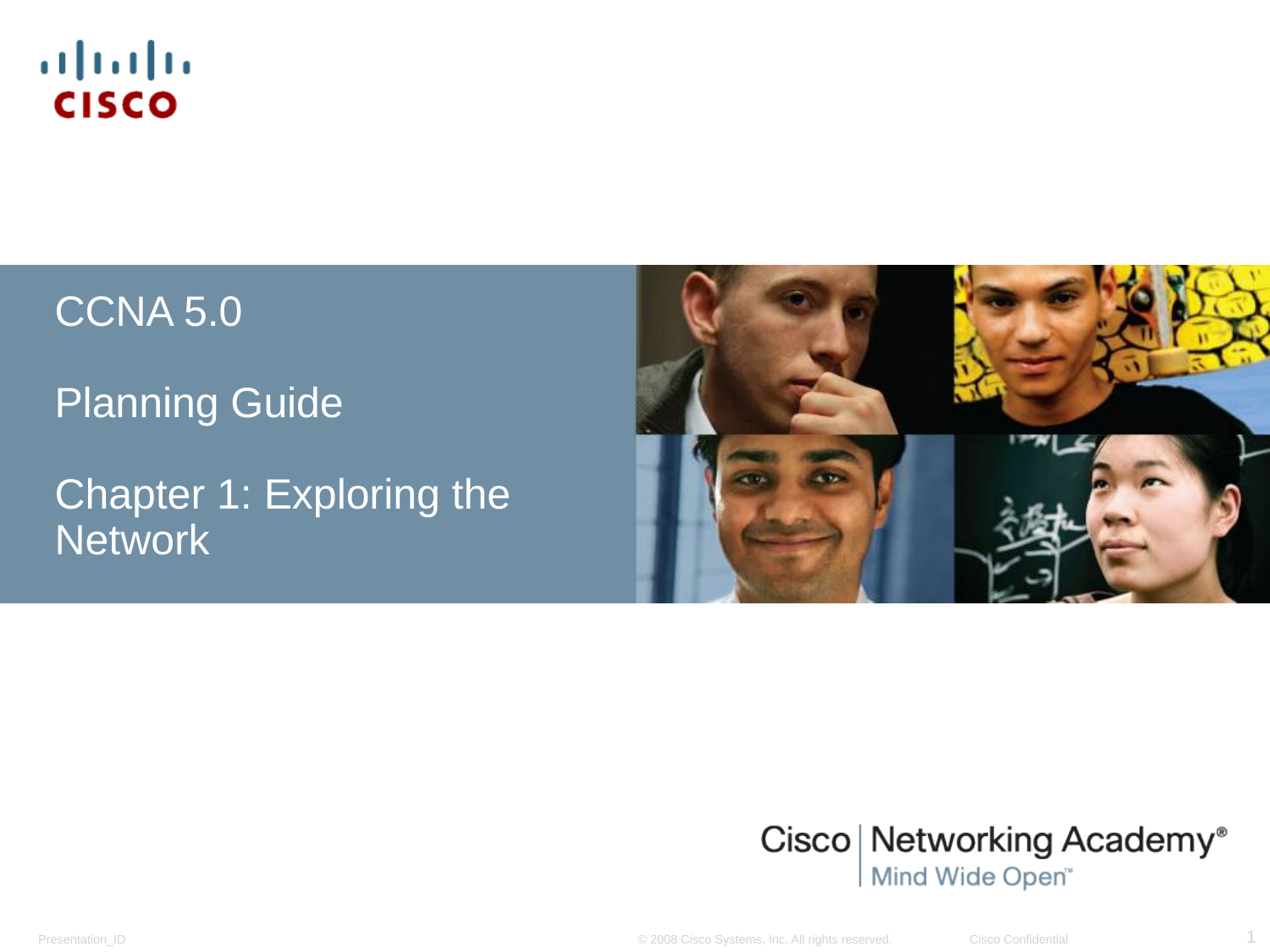

CCNA 5.0
Planning Guide
Chapter 1: Exploring the Network